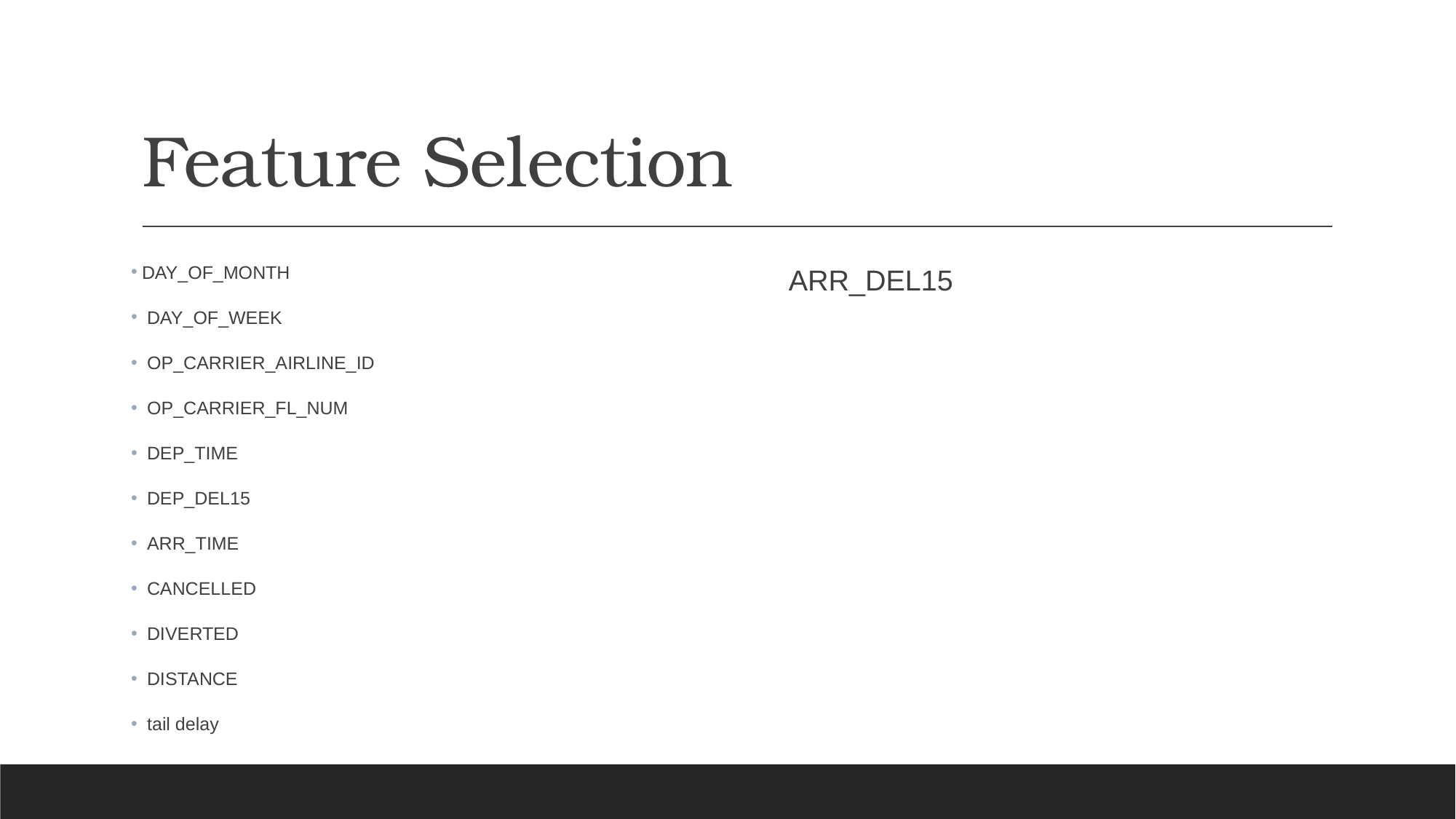

# Feature Selection
DAY_OF_MONTH
 DAY_OF_WEEK
 OP_CARRIER_AIRLINE_ID
 OP_CARRIER_FL_NUM
 DEP_TIME
 DEP_DEL15
 ARR_TIME
 CANCELLED
 DIVERTED
 DISTANCE
 tail delay
ARR_DEL15